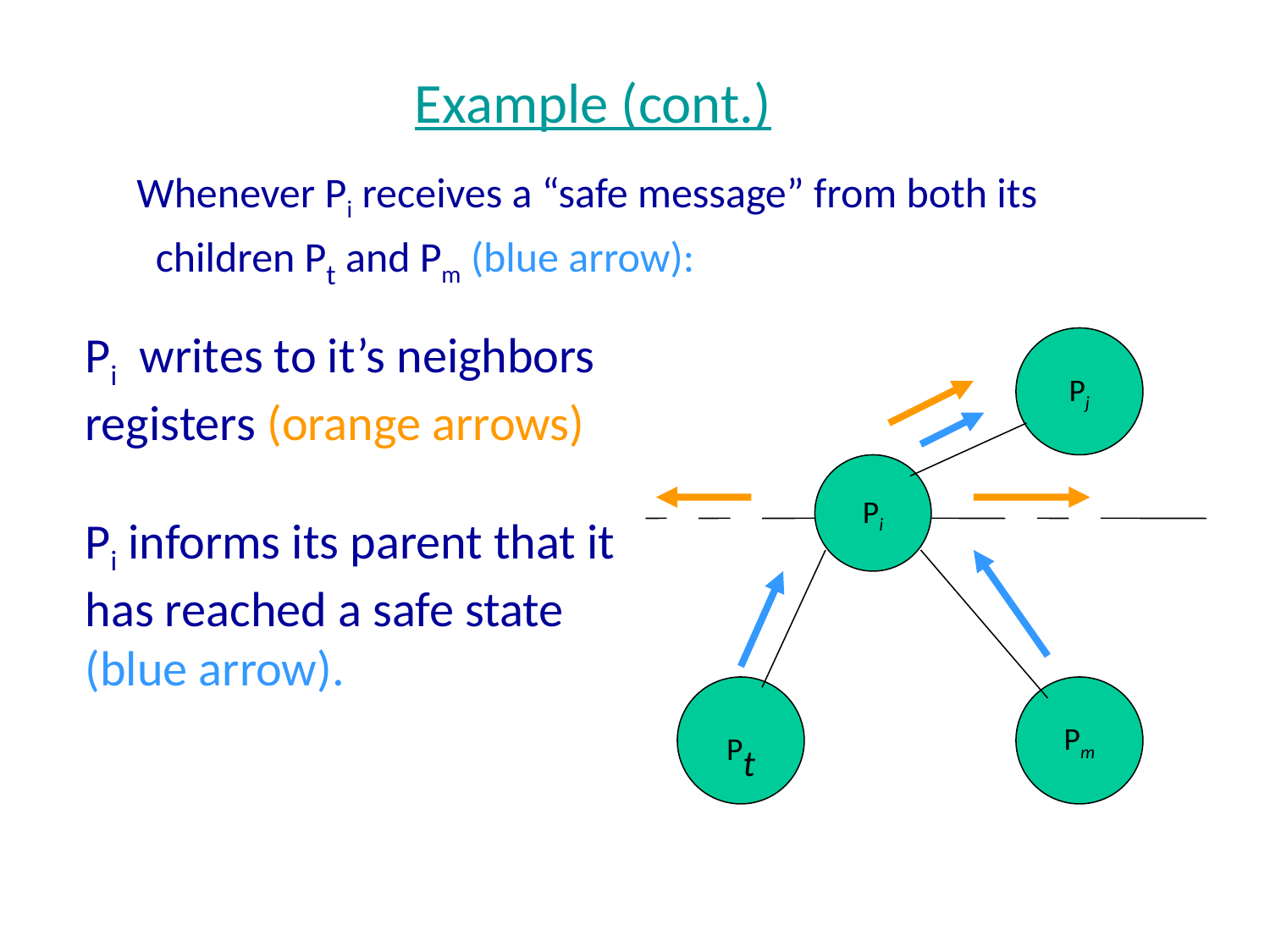

# Example (cont.)
   Whenever Pi receives a “safe message” from both its children Pt and Pm (blue arrow):
Pi  writes to it’s neighbors registers (orange arrows)

Pi informs its parent that it has reached a safe state (blue arrow).
Pj

Pi

Pt
Pm